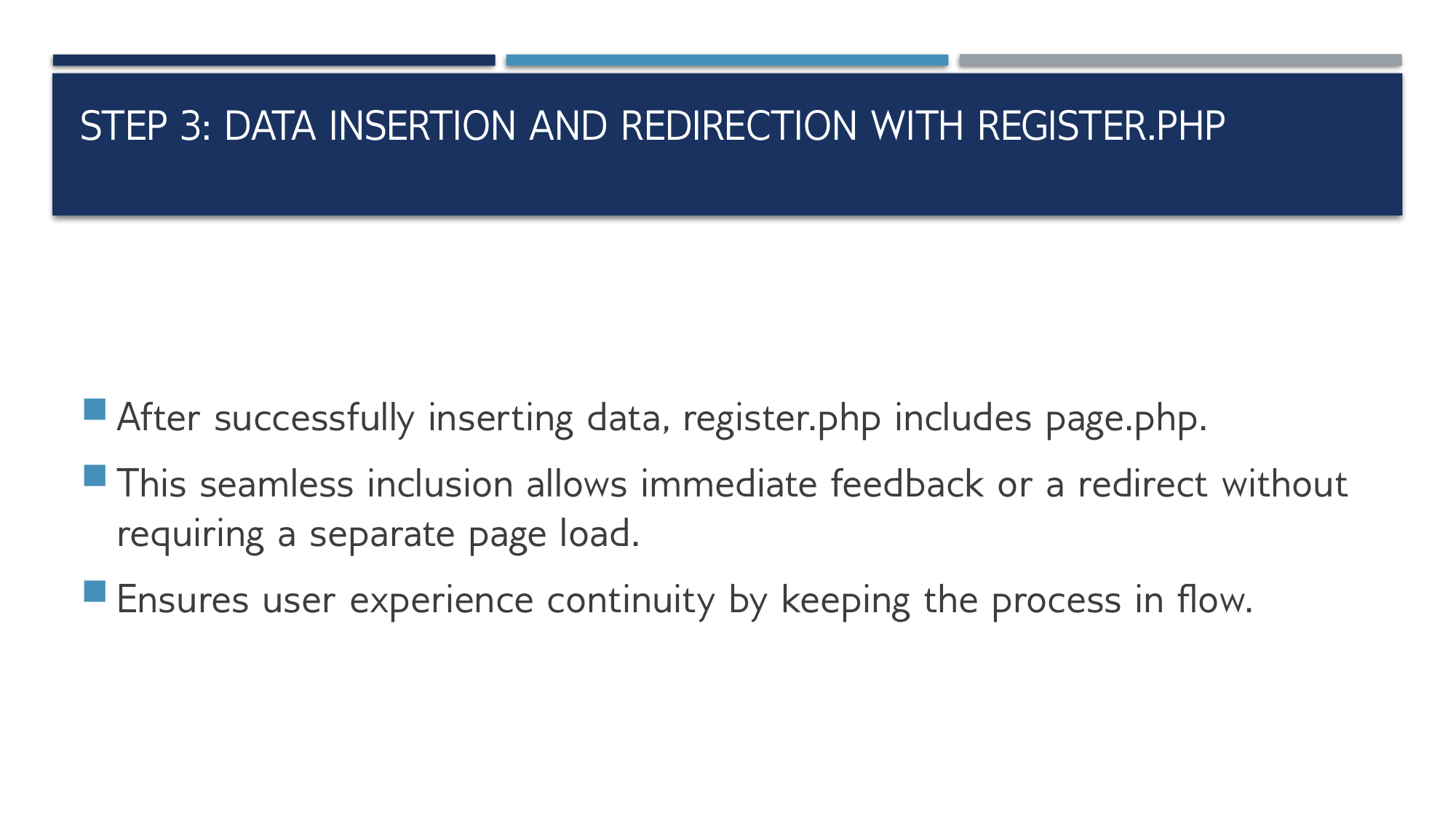

# Step 3: Data Insertion and Redirection with register.php

After successfully inserting data, register.php includes page.php.
This seamless inclusion allows immediate feedback or a redirect without requiring a separate page load.
Ensures user experience continuity by keeping the process in flow.